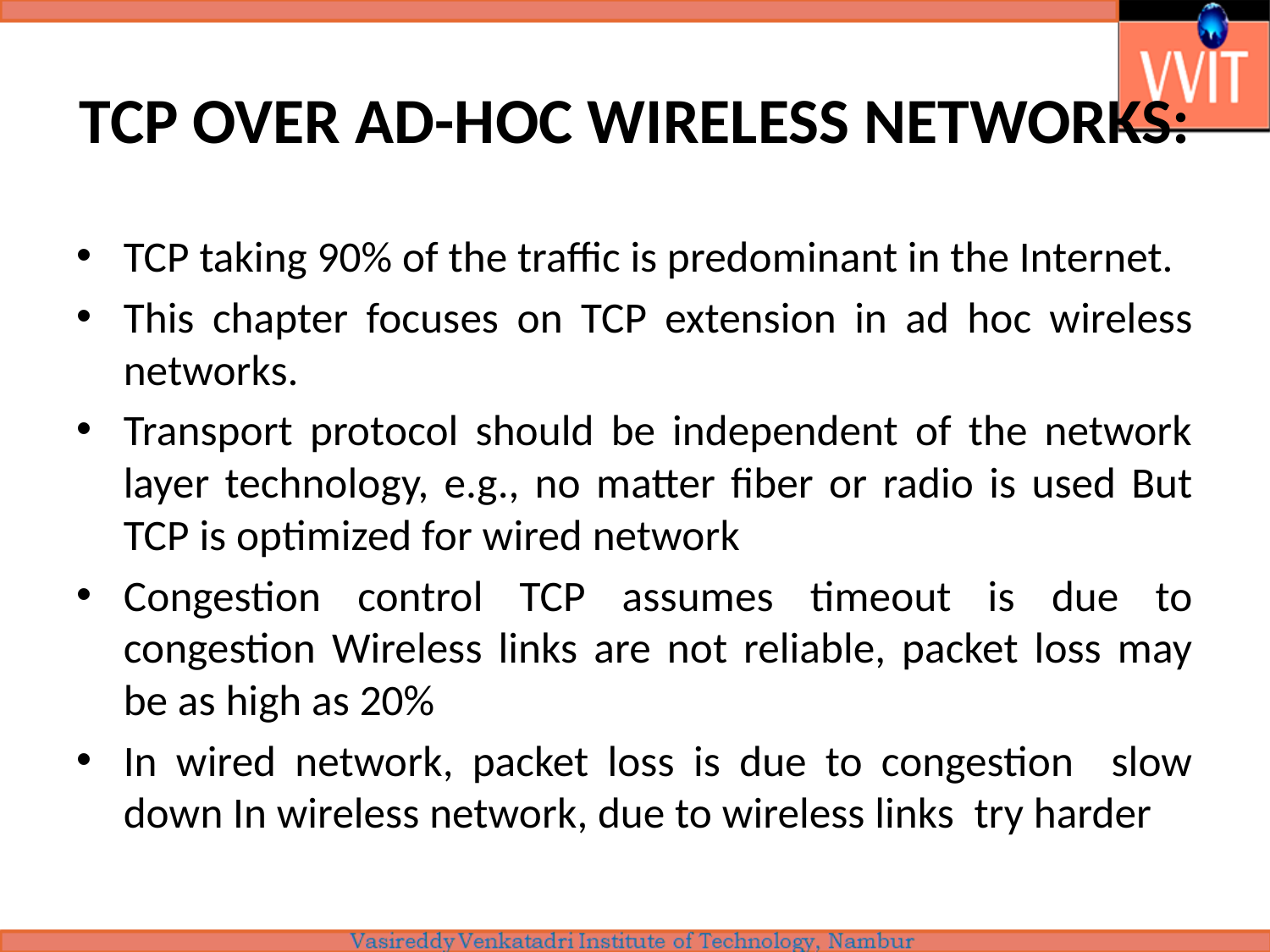

# TCP OVER AD-HOC WIRELESS NETWORKS:
TCP taking 90% of the traffic is predominant in the Internet.
This chapter focuses on TCP extension in ad hoc wireless networks.
Transport protocol should be independent of the network layer technology, e.g., no matter fiber or radio is used But TCP is optimized for wired network
Congestion control TCP assumes timeout is due to congestion Wireless links are not reliable, packet loss may be as high as 20%
In wired network, packet loss is due to congestion  slow down In wireless network, due to wireless links  try harder